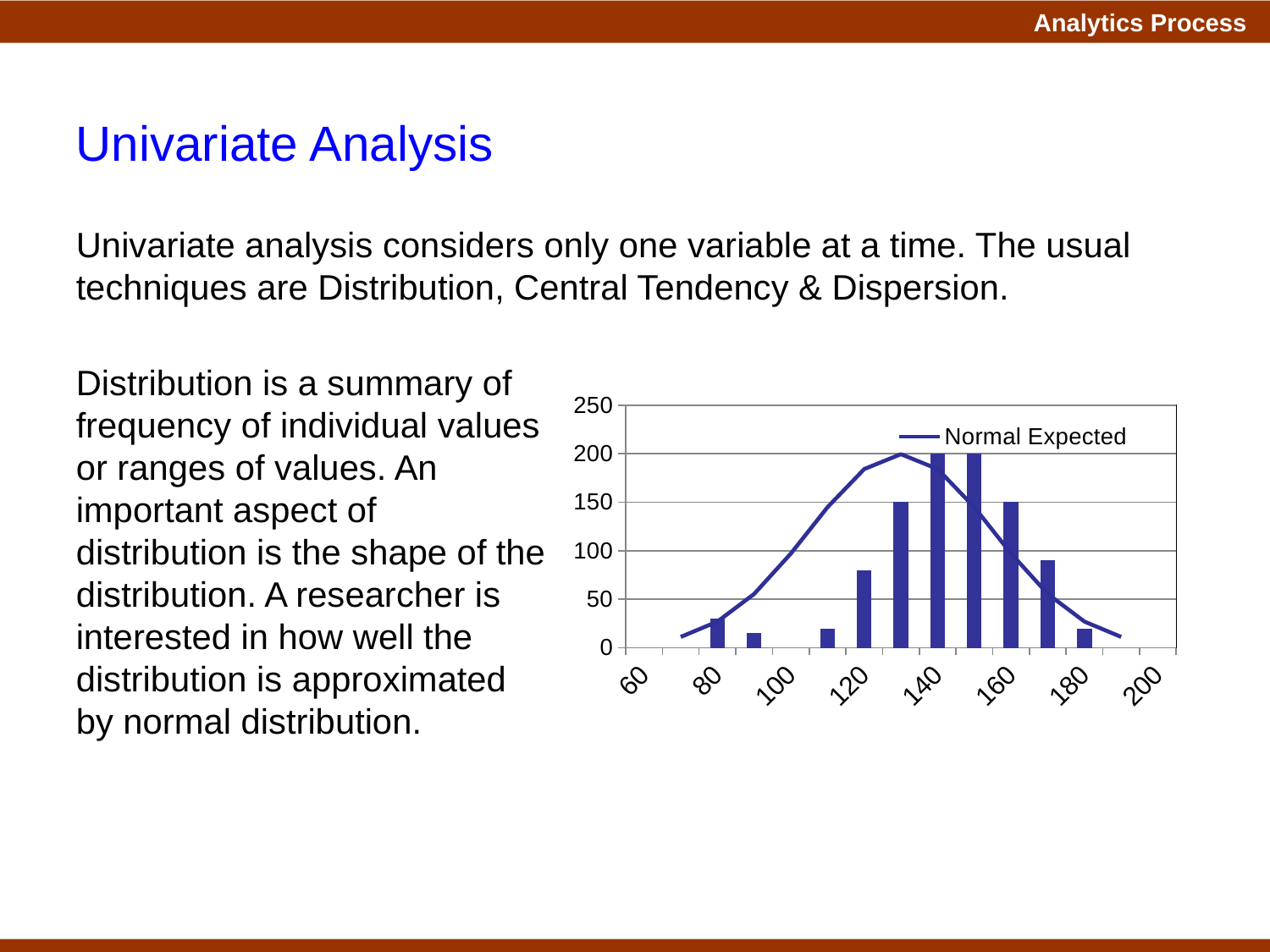

Univariate Analysis

Univariate analysis considers only one variable at a time. The usual techniques are Distribution, Central Tendency & Dispersion.
Distribution is a summary of frequency of individual values or ranges of values. An important aspect of distribution is the shape of the distribution. A researcher is interested in how well the distribution is approximated by normal distribution.

### Chart

| Category | Column1 | Normal Expected |
|---|---|---|
| 60 | None | None |
| 70 | None | 11.197265147421449 |
| 80 | 30.0 | 26.995483256594028 |
| 90 | 15.0 | 55.460417339727776 |
| 100 | None | 97.09302749160648 |
| 110 | 20.0 | 144.84577638074134 |
| 120 | 80.0 | 184.13507015166164 |
| 130 | 150.0 | 199.47114020071635 |
| 140 | 200.0 | 184.13507015166164 |
| 150 | 200.0 | 144.84577638074134 |
| 160 | 150.0 | 97.09302749160648 |
| 170 | 90.0 | 55.460417339727776 |
| 180 | 20.0 | 26.995483256594028 |
| 190 | None | 11.197265147421449 |
| 200 | None | None |